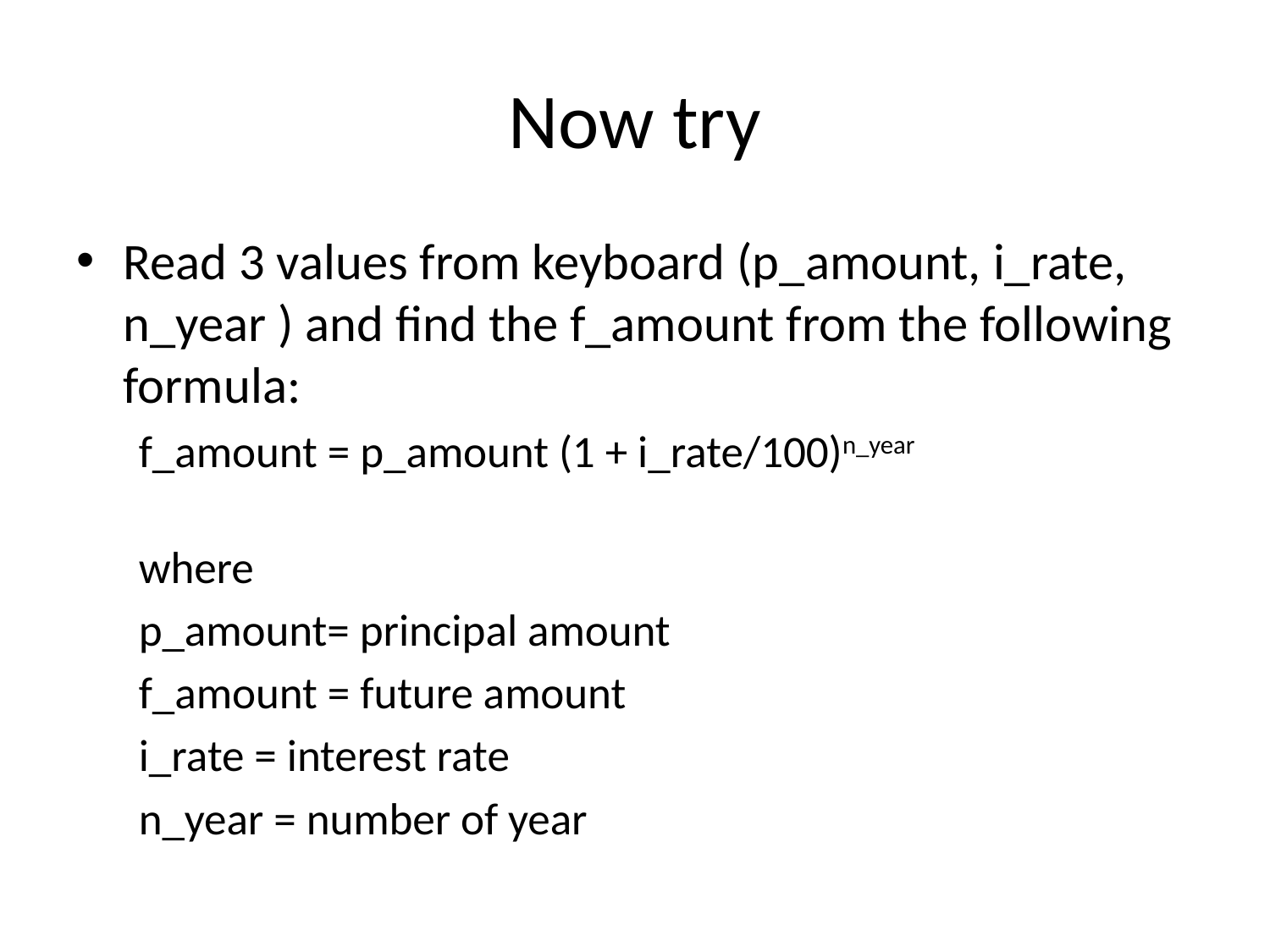

# Now try
Read 3 values from keyboard (p_amount, i_rate, n_year ) and find the f_amount from the following formula:
f_amount = p_amount (1 + i_rate/100)n_year

		where
			p_amount= principal amount
			f_amount = future amount
			i_rate = interest rate
			n_year = number of year